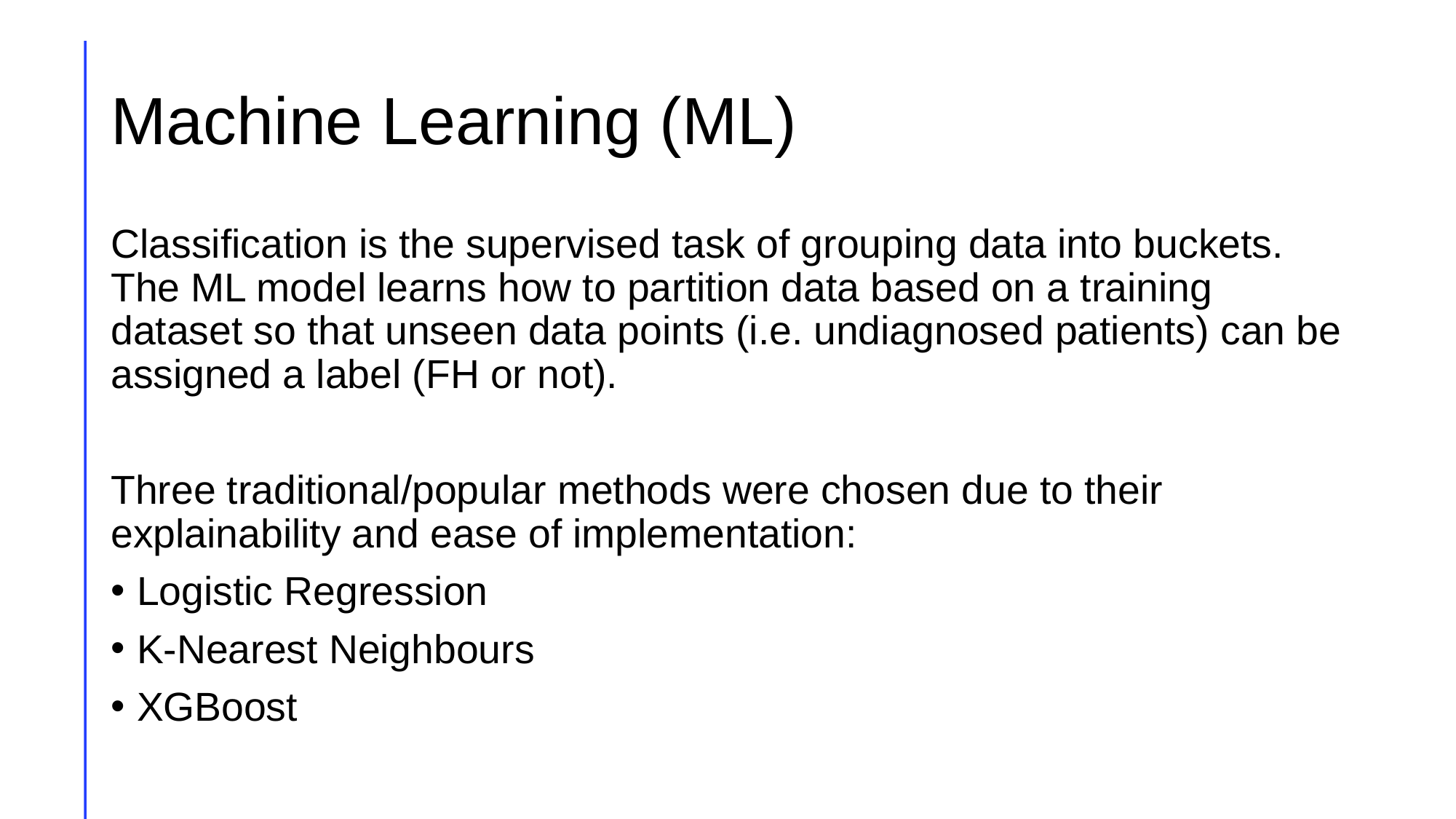

# Machine Learning (ML)
Classification is the supervised task of grouping data into buckets. The ML model learns how to partition data based on a training dataset so that unseen data points (i.e. undiagnosed patients) can be assigned a label (FH or not).

Three traditional/popular methods were chosen due to their explainability and ease of implementation:
Logistic Regression
K-Nearest Neighbours
XGBoost